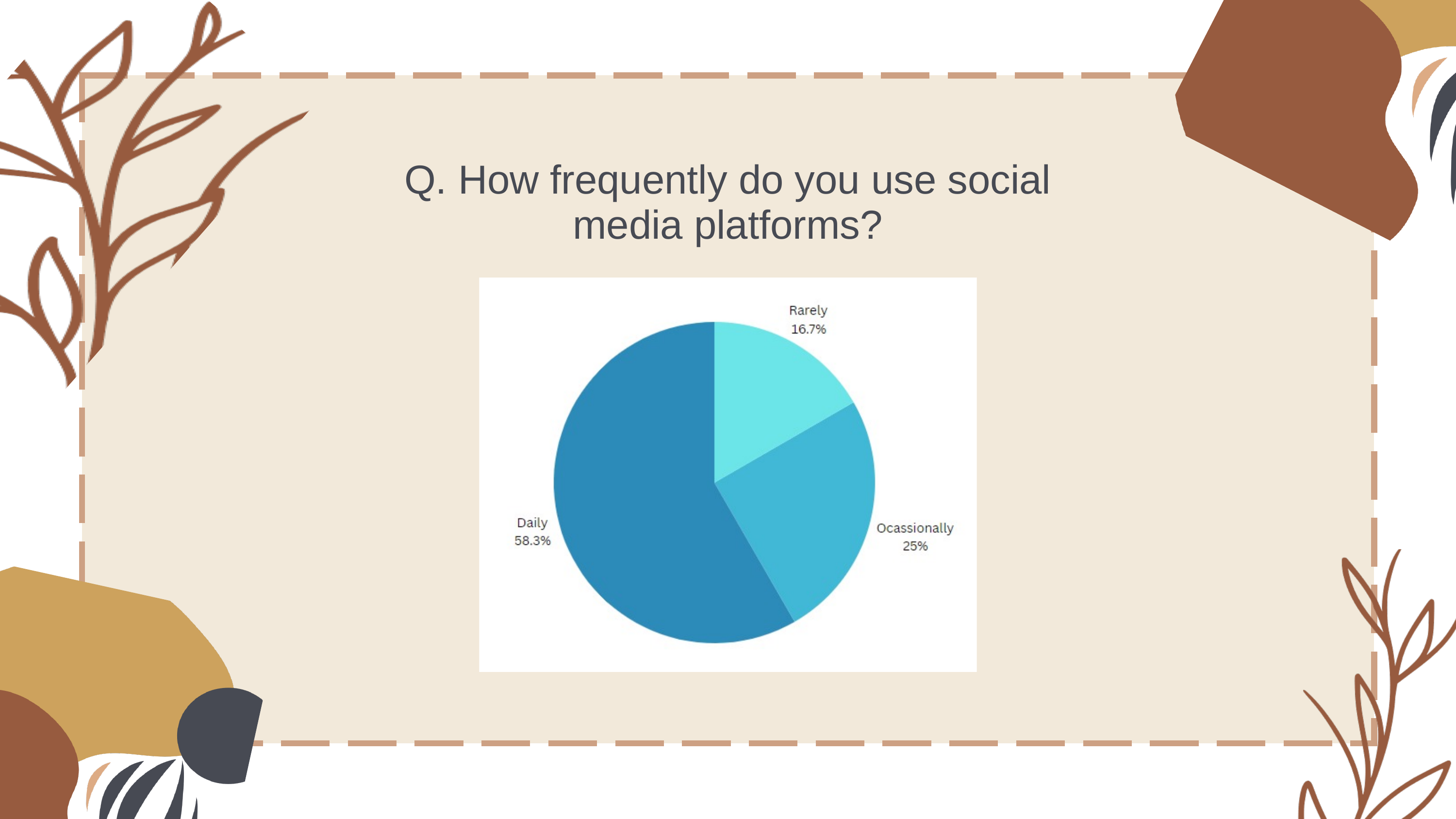

Q. How frequently do you use social media platforms?